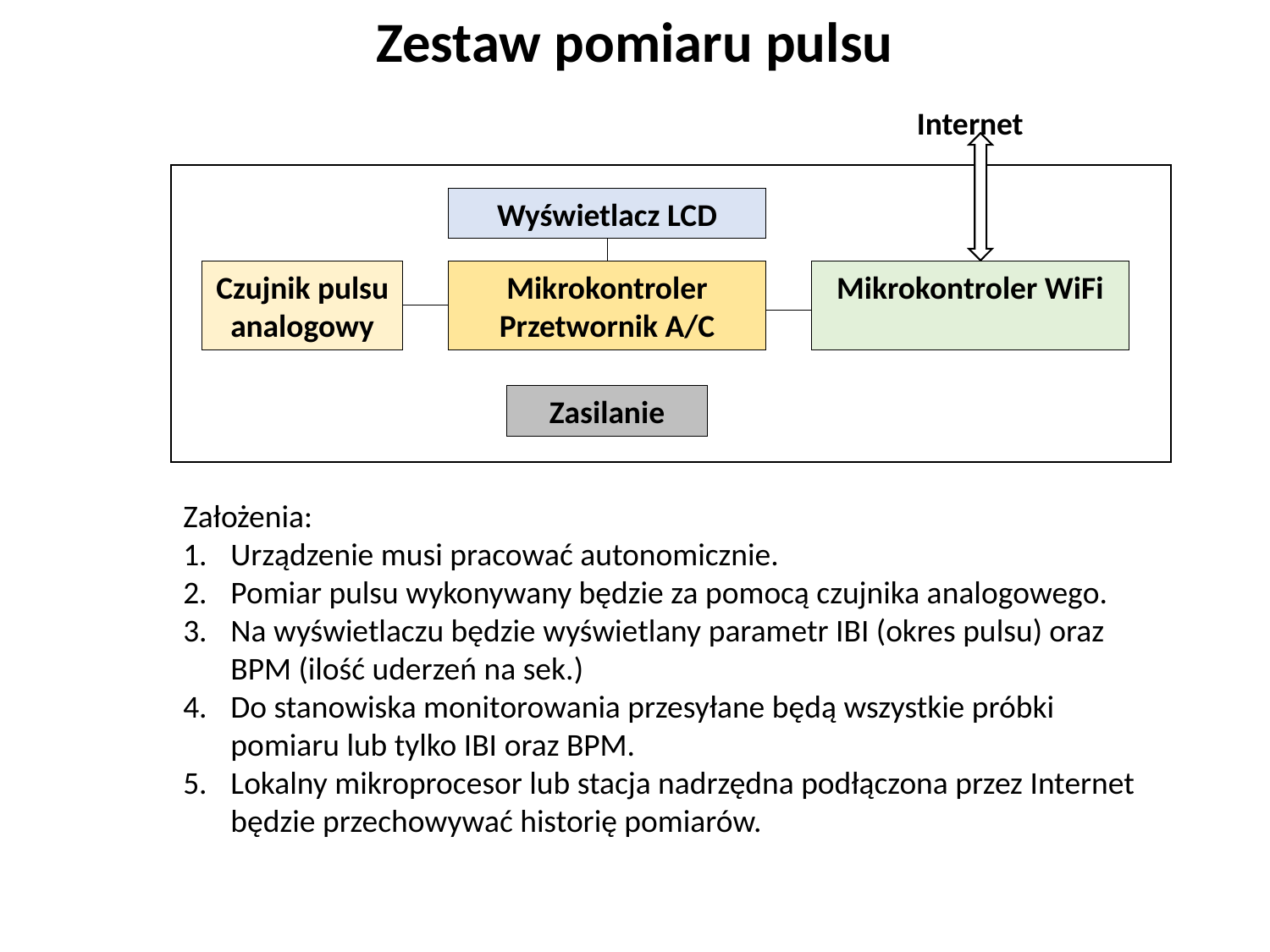

Zestaw pomiaru pulsu
Internet

Wyświetlacz LCD
Czujnik pulsu
analogowy
Mikrokontroler
Przetwornik A/C
Mikrokontroler WiFi

Zasilanie
Założenia:
Urządzenie musi pracować autonomicznie.
Pomiar pulsu wykonywany będzie za pomocą czujnika analogowego.
Na wyświetlaczu będzie wyświetlany parametr IBI (okres pulsu) oraz BPM (ilość uderzeń na sek.)
Do stanowiska monitorowania przesyłane będą wszystkie próbki pomiaru lub tylko IBI oraz BPM.
Lokalny mikroprocesor lub stacja nadrzędna podłączona przez Internet będzie przechowywać historię pomiarów.